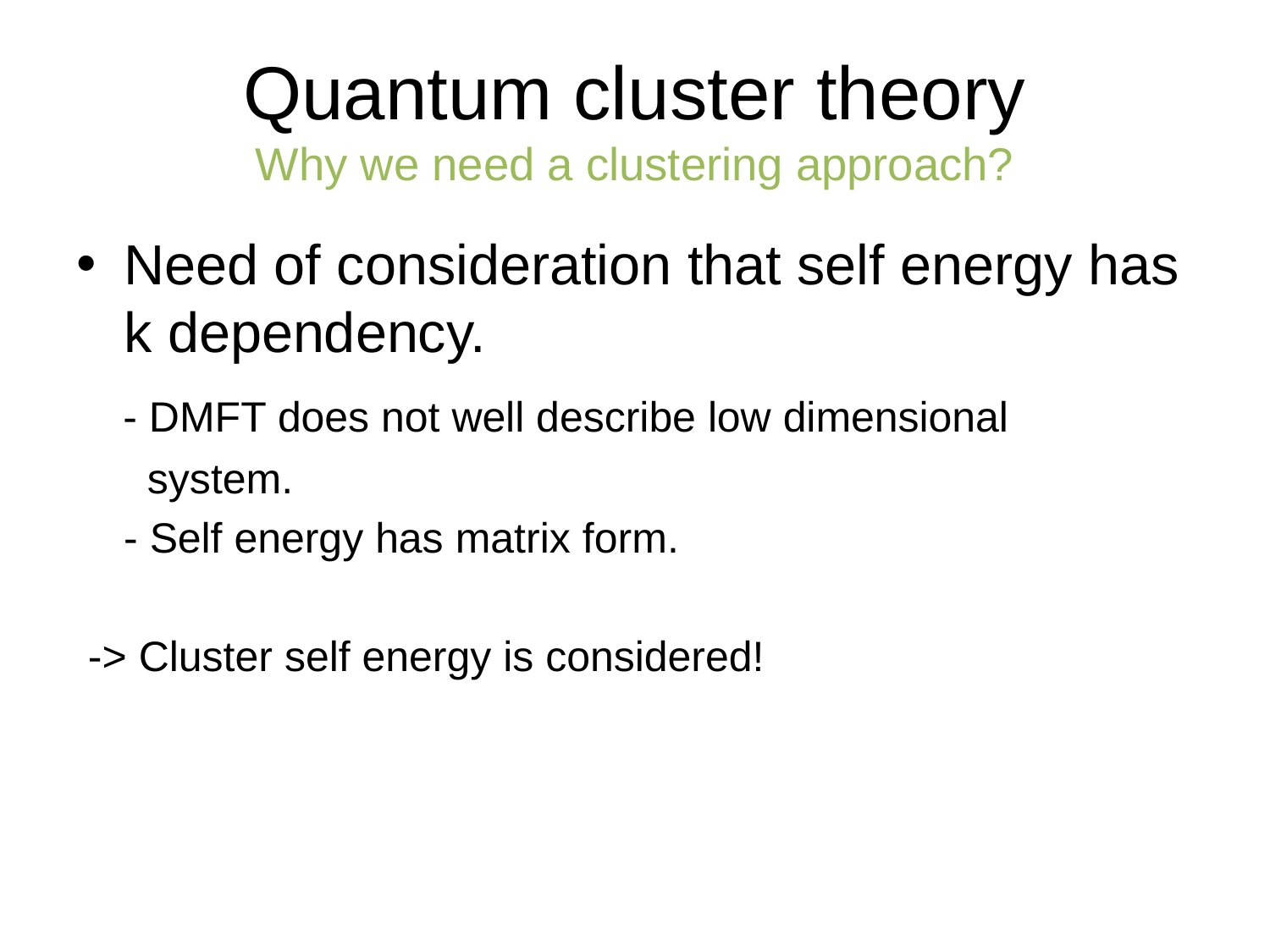

# Quantum cluster theory Why we need a clustering approach?
Need of consideration that self energy has k dependency.
   - DMFT does not well describe low dimensional
      system.
    - Self energy has matrix form.

 -> Cluster self energy is considered!